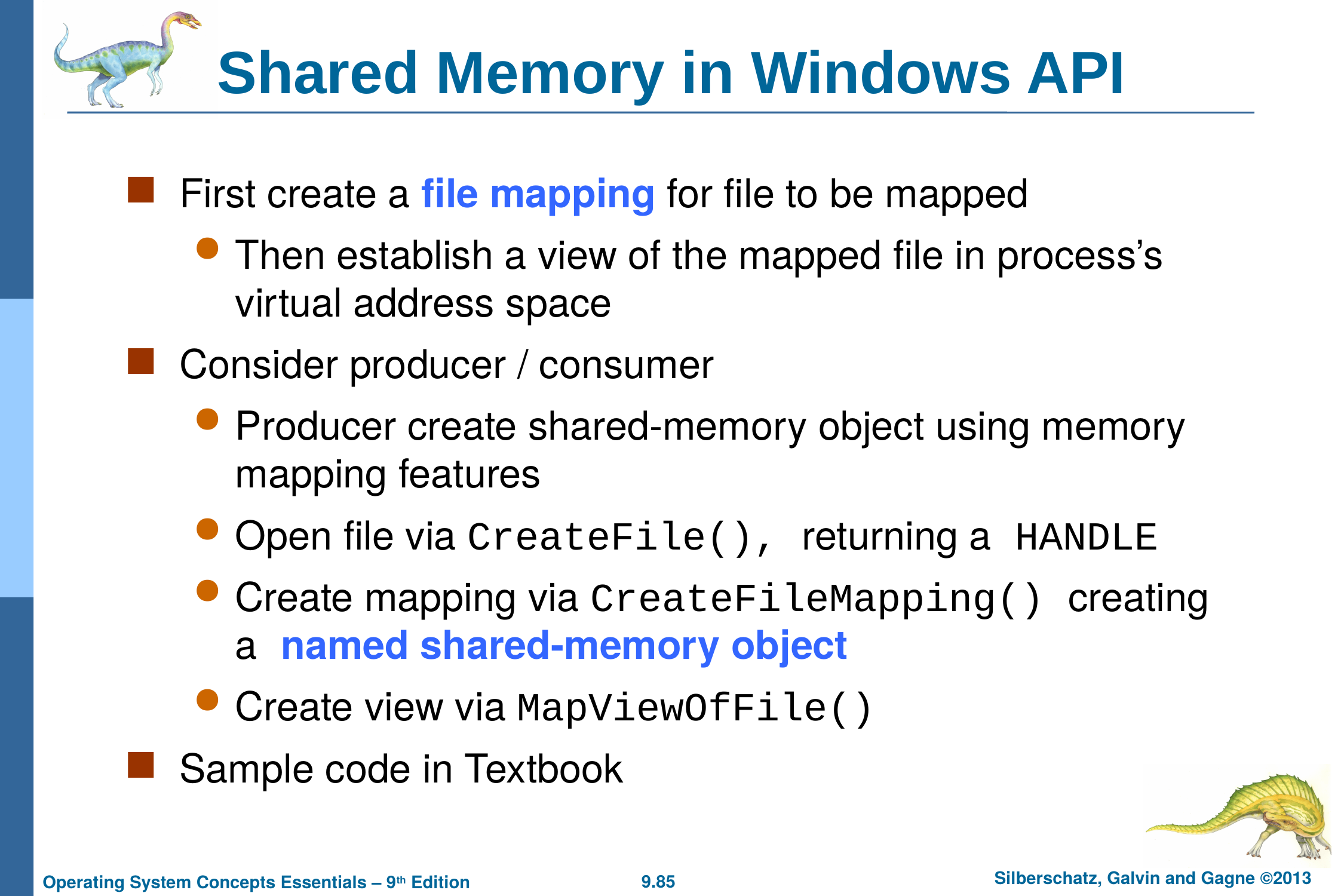

# Shared Memory in Windows API
First create a file mapping for file to be mapped
Then establish a view of the mapped file in process’s virtual address space
Consider producer / consumer
Producer create shared-memory object using memory mapping features
Open file via CreateFile(), returning a HANDLE
Create mapping via CreateFileMapping() creating a named shared-memory object
Create view via MapViewOfFile()
Sample code in Textbook